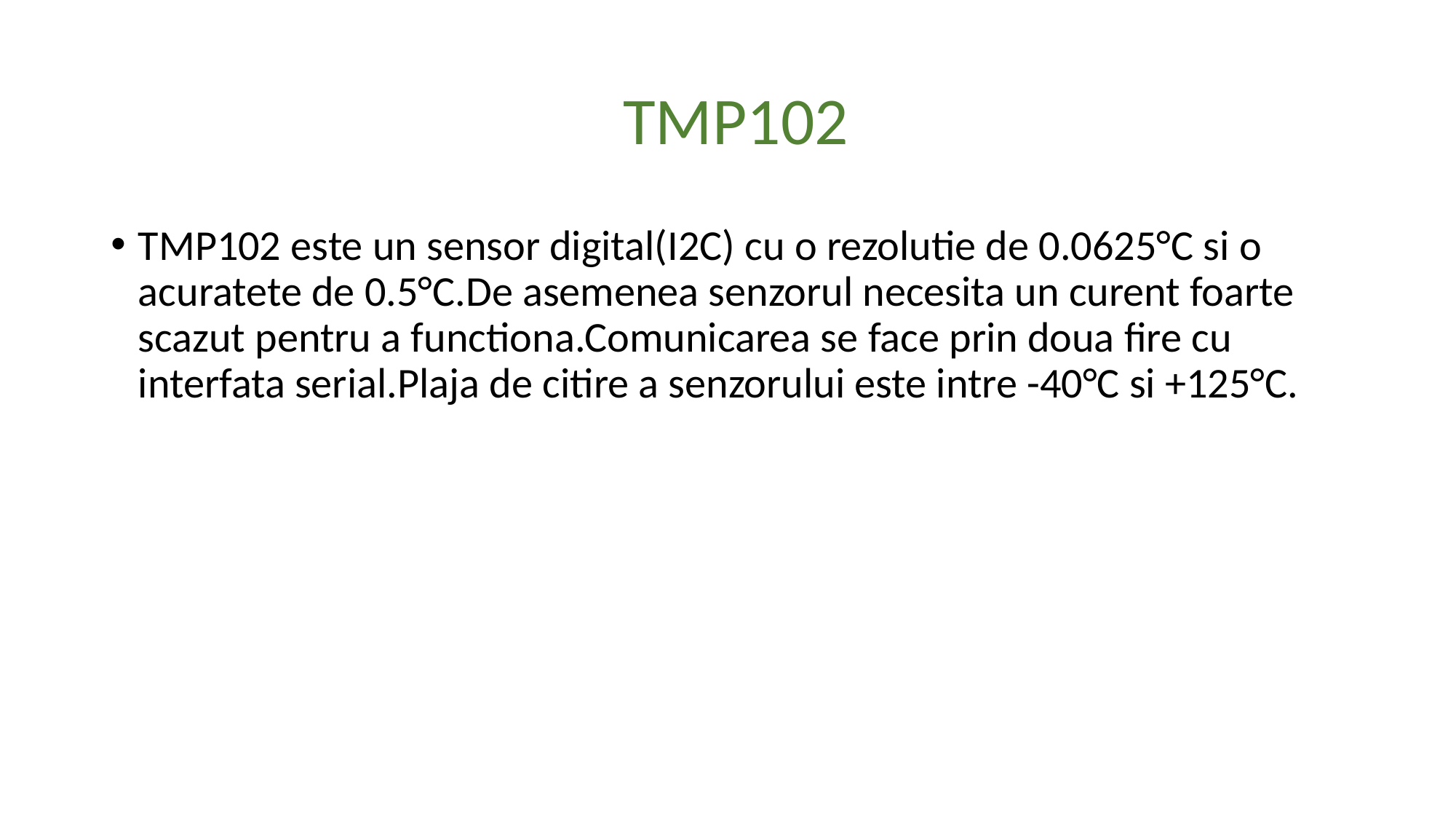

# TMP102
TMP102 este un sensor digital(I2C) cu o rezolutie de 0.0625°C si o acuratete de 0.5°C.De asemenea senzorul necesita un curent foarte scazut pentru a functiona.Comunicarea se face prin doua fire cu interfata serial.Plaja de citire a senzorului este intre -40°C si +125°C.